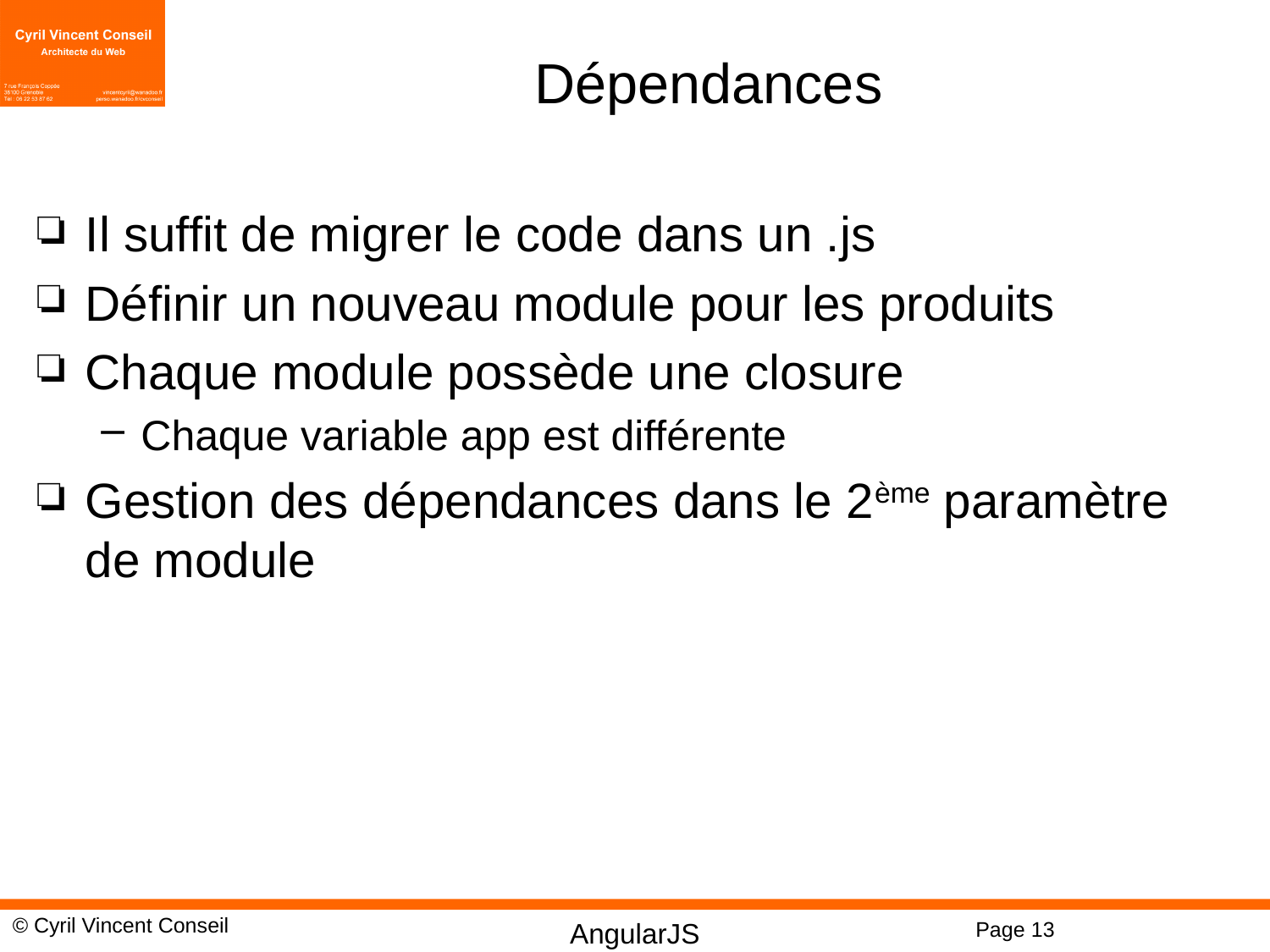

# Dépendances
Il suffit de migrer le code dans un .js
Définir un nouveau module pour les produits
Chaque module possède une closure
Chaque variable app est différente
Gestion des dépendances dans le 2ème paramètre de module